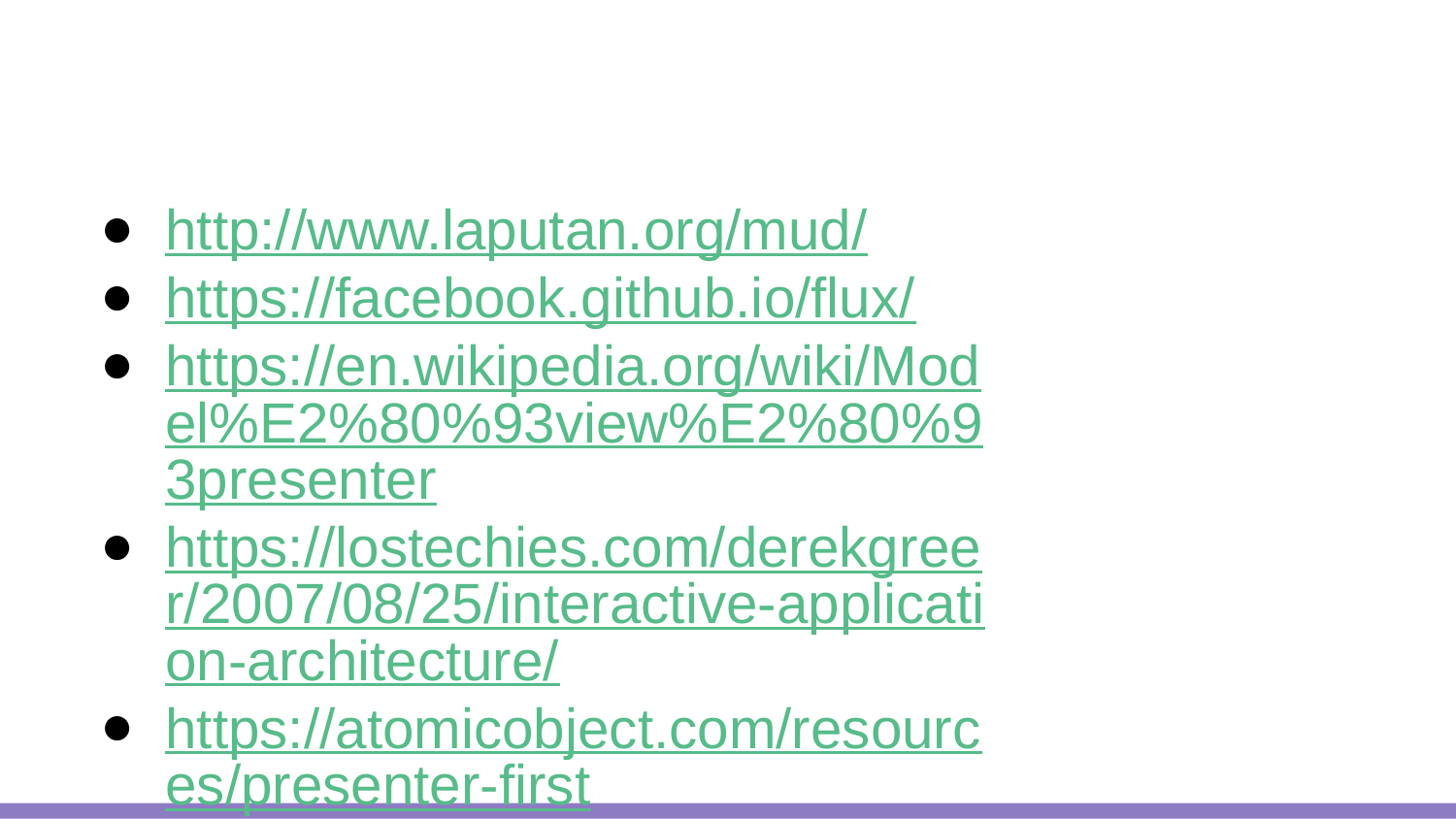

# http://www.laputan.org/mud/
https://facebook.github.io/flux/
https://en.wikipedia.org/wiki/Model%E2%80%93view%E2%80%93presenter
https://lostechies.com/derekgreer/2007/08/25/interactive-application-architecture/
https://atomicobject.com/resources/presenter-first
https://en.wikipedia.org/wiki/Architectural_pattern